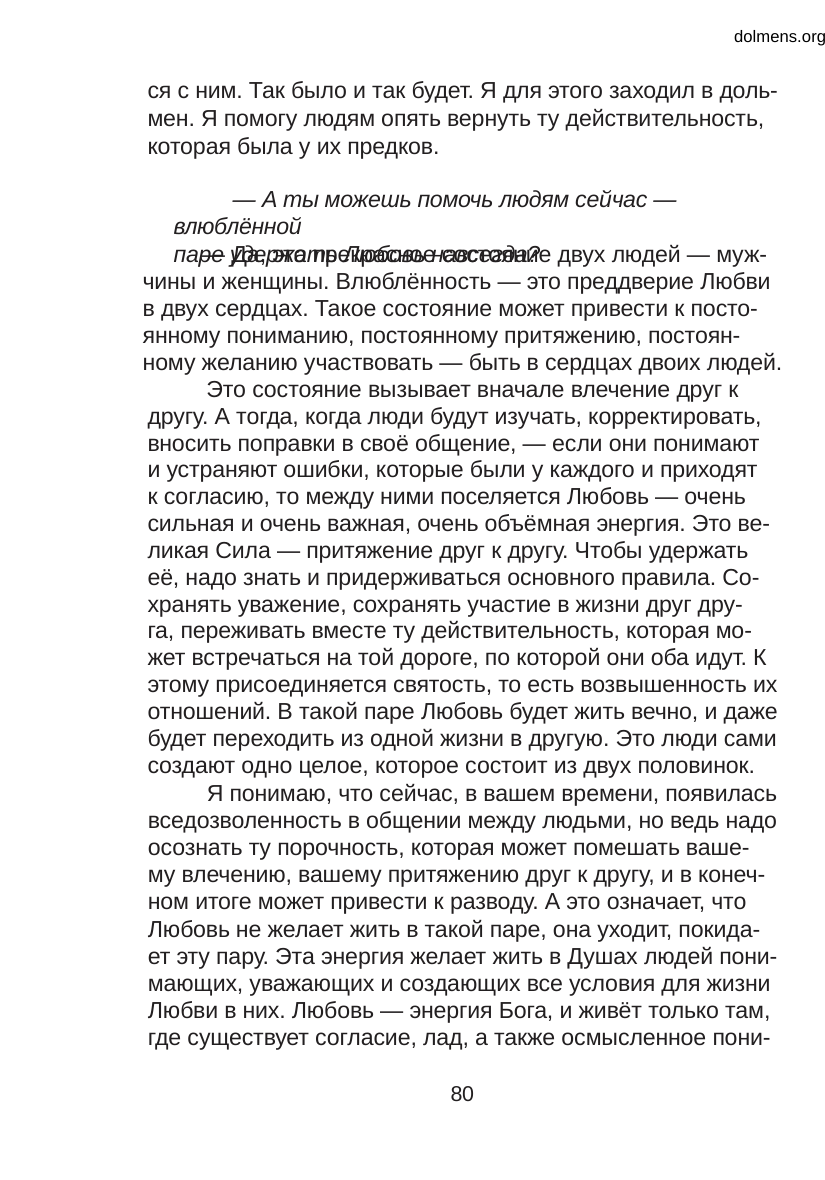

dolmens.org

ся с ним. Так было и так будет. Я для этого заходил в доль-
мен. Я помогу людям опять вернуть ту действительность,
которая была у их предков.

— А ты можешь помочь людям сейчас — влюблённой
паре удержать Любовь навсегда?

— Да, это прекрасное состояние двух людей — муж-
чины и женщины. Влюблённость — это преддверие Любви
в двух сердцах. Такое состояние может привести к посто-
янному пониманию, постоянному притяжению, постоян-
ному желанию участвовать — быть в сердцах двоих людей.

Это состояние вызывает вначале влечение друг к
другу. А тогда, когда люди будут изучать, корректировать,
вносить поправки в своё общение, — если они понимают
и устраняют ошибки, которые были у каждого и приходят
к согласию, то между ними поселяется Любовь — очень
сильная и очень важная, очень объёмная энергия. Это ве-
ликая Сила — притяжение друг к другу. Чтобы удержать
её, надо знать и придерживаться основного правила. Со-
хранять уважение, сохранять участие в жизни друг дру-
га, переживать вместе ту действительность, которая мо-
жет встречаться на той дороге, по которой они оба идут. К
этому присоединяется святость, то есть возвышенность их
отношений. В такой паре Любовь будет жить вечно, и даже
будет переходить из одной жизни в другую. Это люди сами
создают одно целое, которое состоит из двух половинок.

Я понимаю, что сейчас, в вашем времени, появилась
вседозволенность в общении между людьми, но ведь надо
осознать ту порочность, которая может помешать ваше-
му влечению, вашему притяжению друг к другу, и в конеч-
ном итоге может привести к разводу. А это означает, что
Любовь не желает жить в такой паре, она уходит, покида-
ет эту пару. Эта энергия желает жить в Душах людей пони-
мающих, уважающих и создающих все условия для жизни
Любви в них. Любовь — энергия Бога, и живёт только там,
где существует согласие, лад, а также осмысленное пони-

80